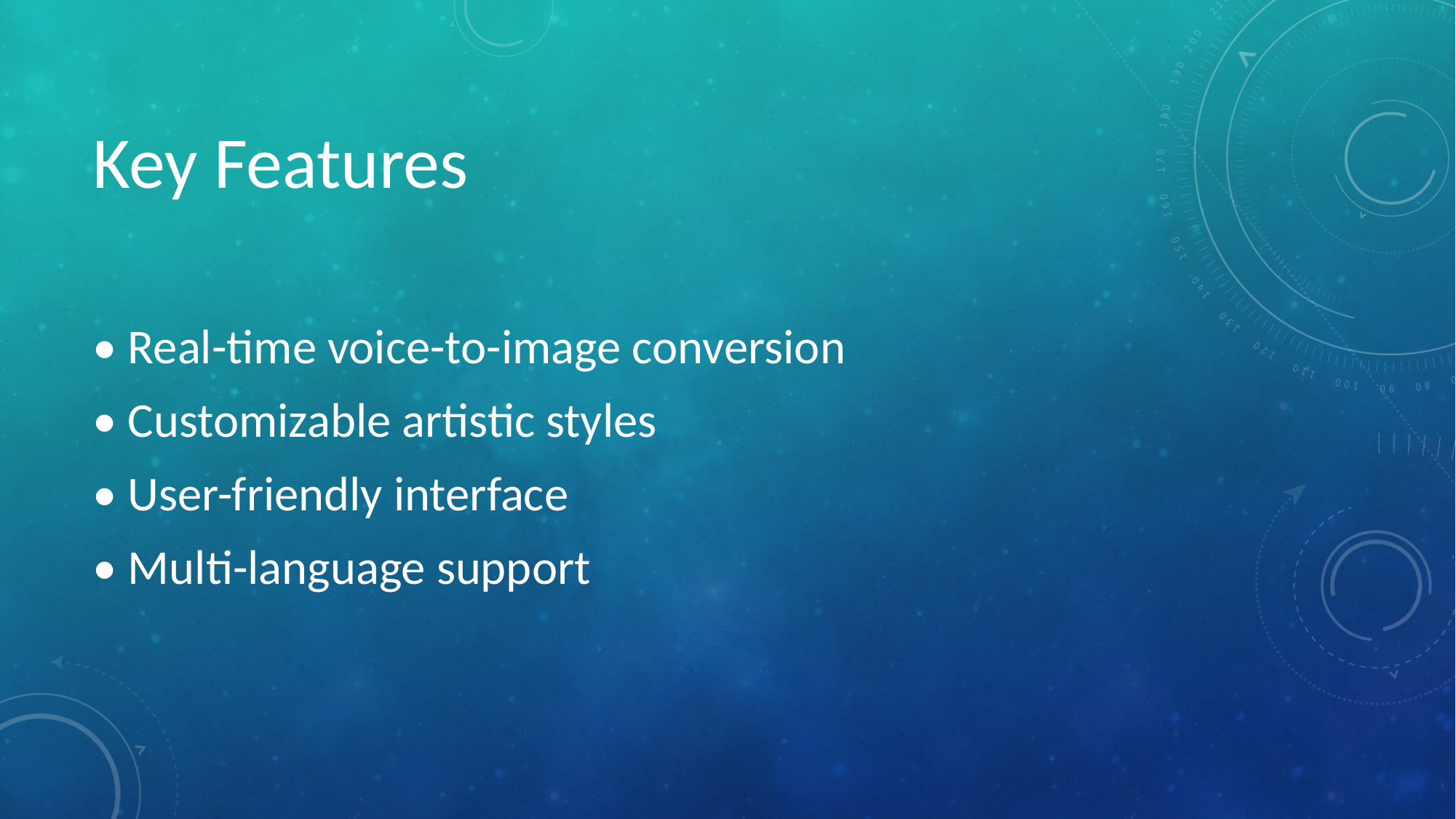

# Key Features
• Real-time voice-to-image conversion
• Customizable artistic styles
• User-friendly interface
• Multi-language support